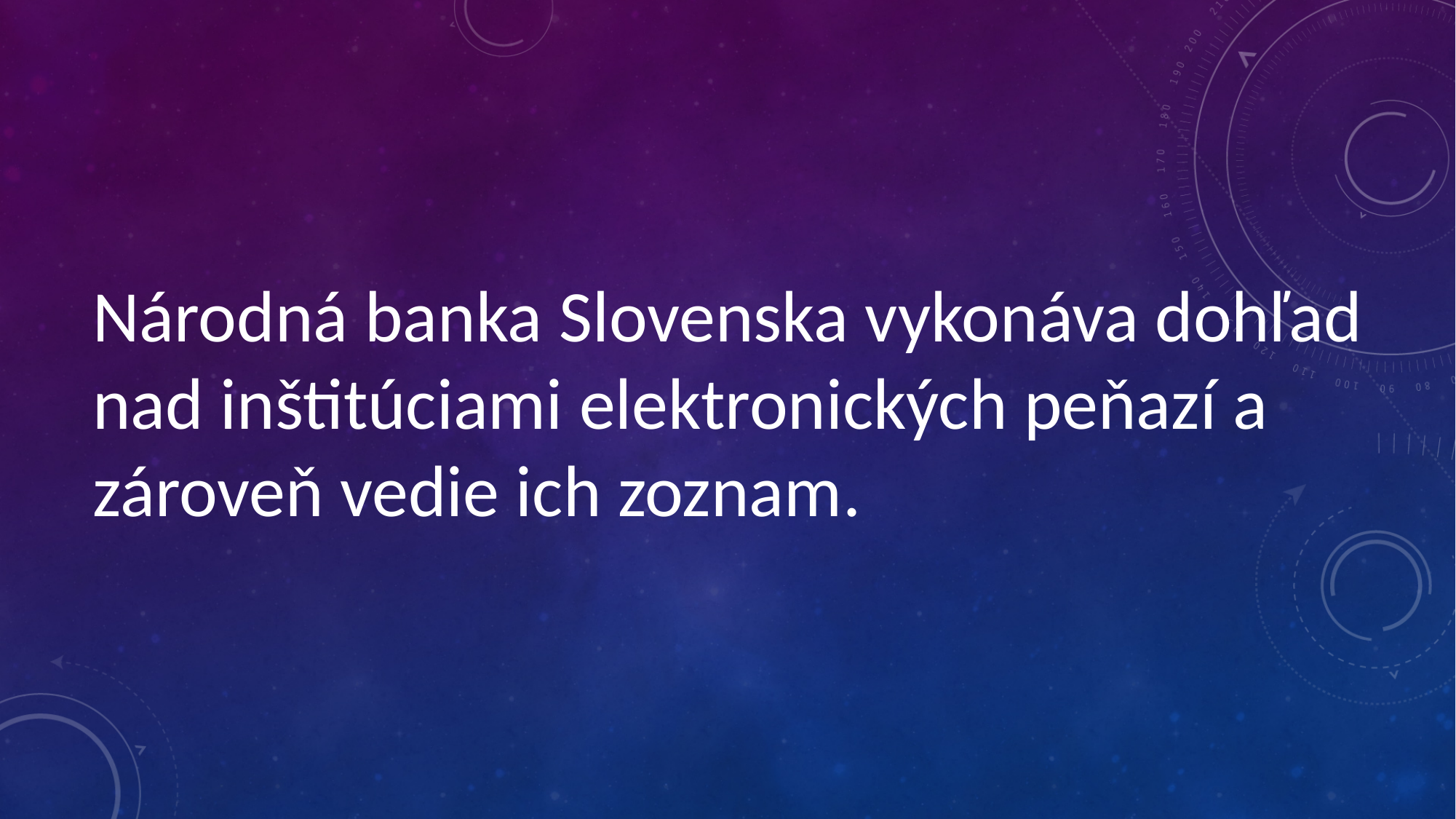

Národná banka Slovenska vykonáva dohľad nad inštitúciami elektronických peňazí a zároveň vedie ich zoznam.